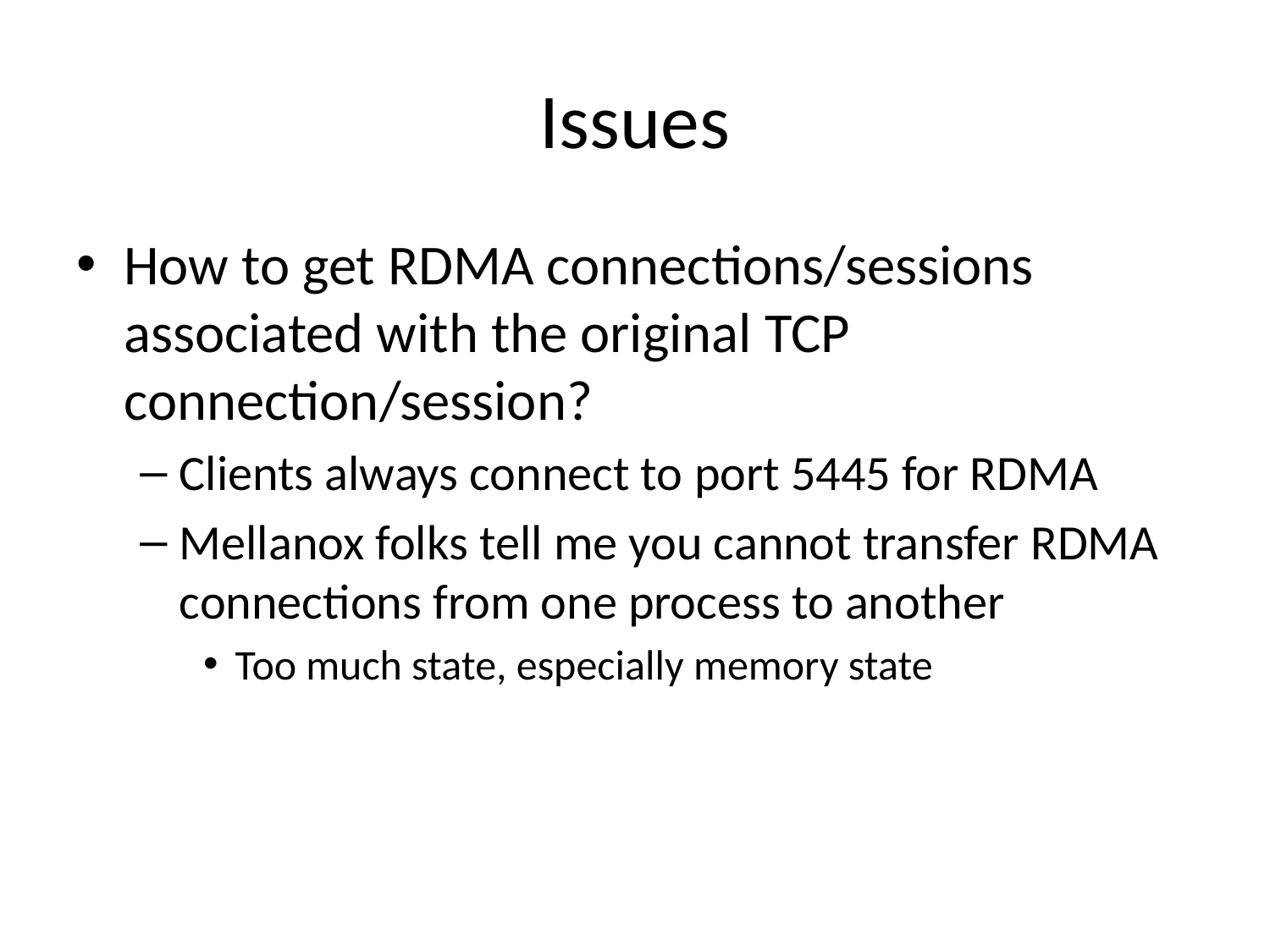

# Issues
How to get RDMA connections/sessions associated with the original TCP connection/session?
Clients always connect to port 5445 for RDMA
Mellanox folks tell me you cannot transfer RDMA connections from one process to another
Too much state, especially memory state